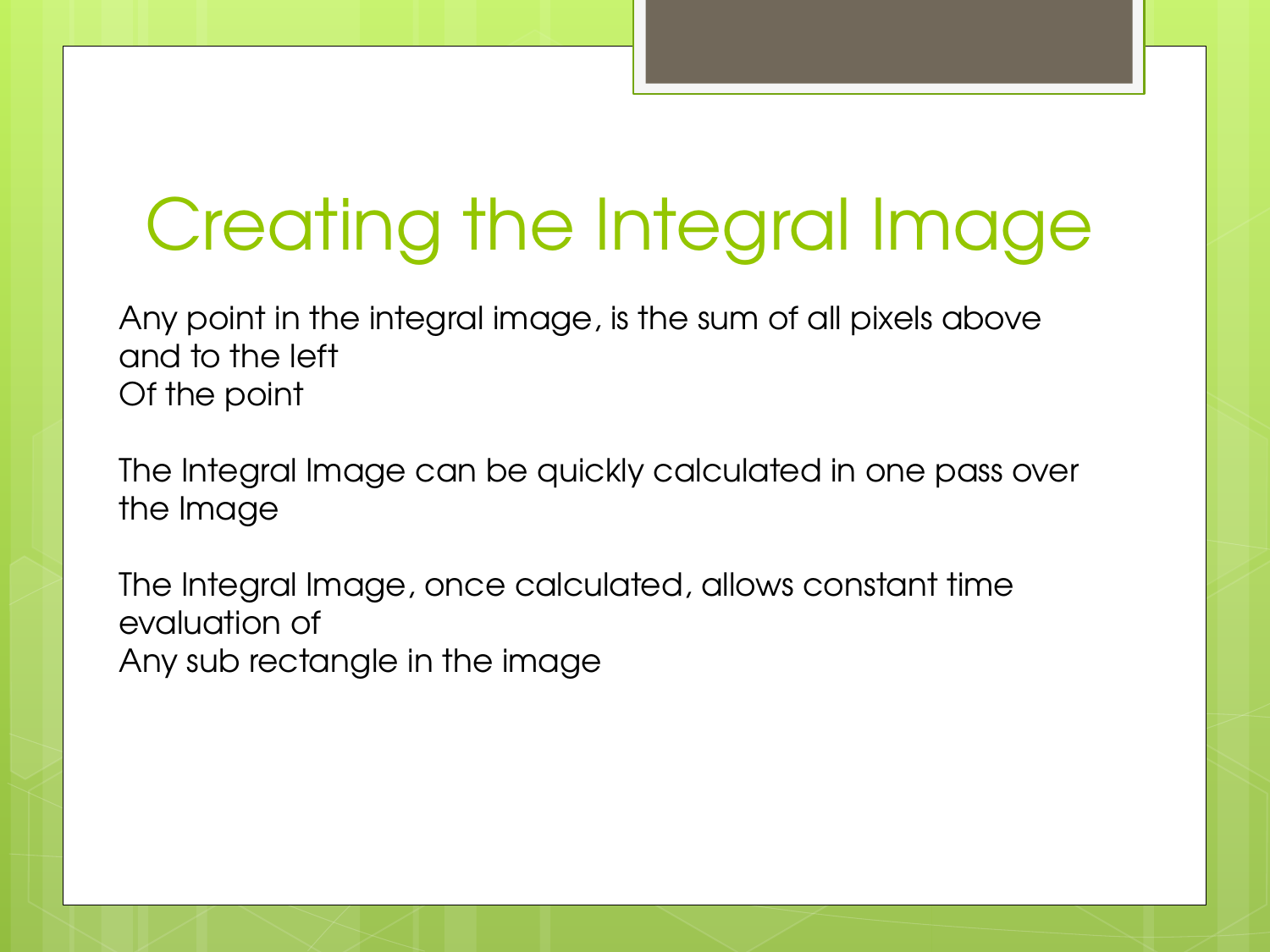

Creating the Integral Image
Any point in the integral image, is the sum of all pixels above and to the left
Of the point

The Integral Image can be quickly calculated in one pass over the Image

The Integral Image, once calculated, allows constant time evaluation of
Any sub rectangle in the image